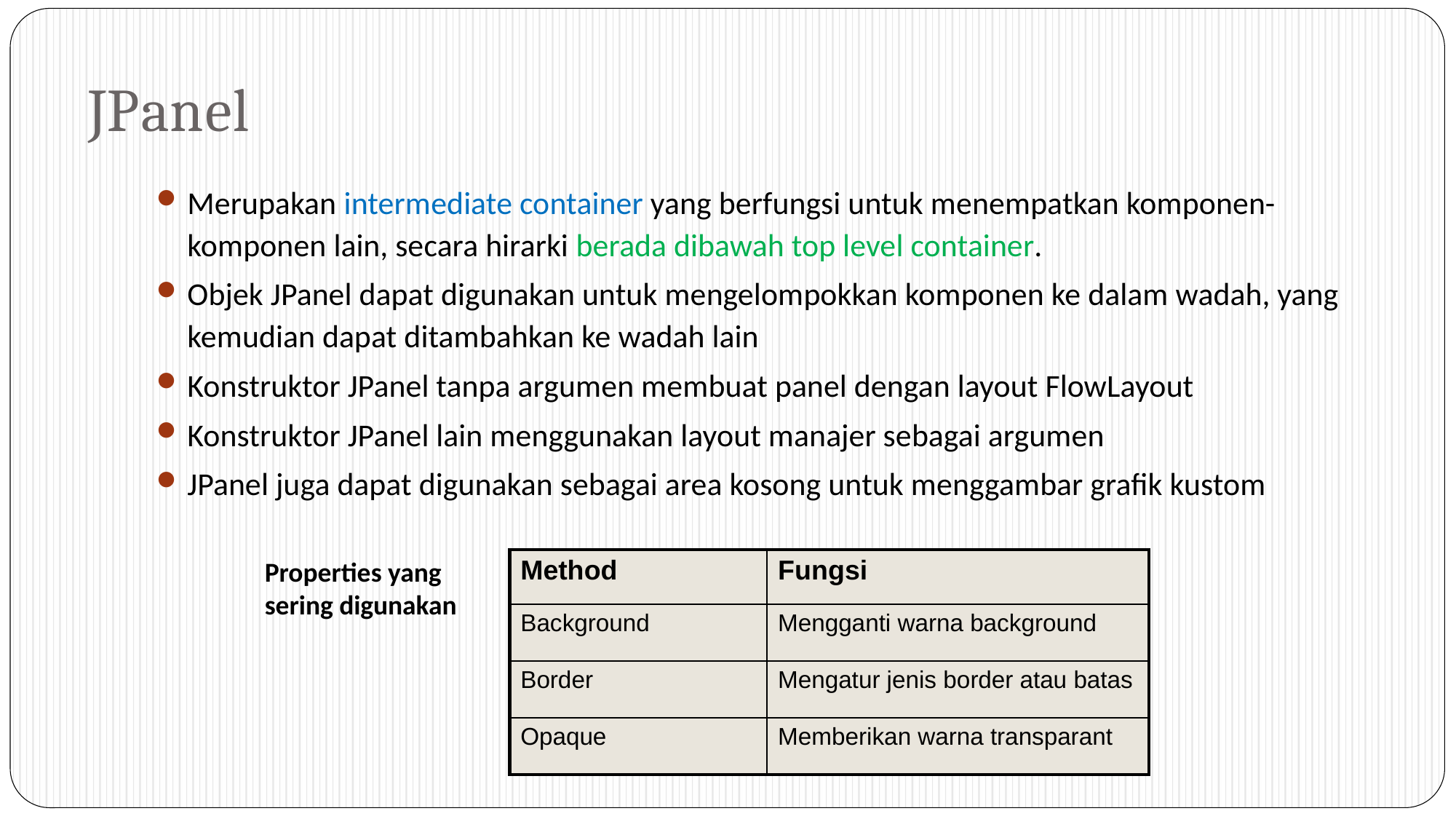

# JPanel
Merupakan intermediate container yang berfungsi untuk menempatkan komponen-komponen lain, secara hirarki berada dibawah top level container.
Objek JPanel dapat digunakan untuk mengelompokkan komponen ke dalam wadah, yang kemudian dapat ditambahkan ke wadah lain
Konstruktor JPanel tanpa argumen membuat panel dengan layout FlowLayout
Konstruktor JPanel lain menggunakan layout manajer sebagai argumen
JPanel juga dapat digunakan sebagai area kosong untuk menggambar grafik kustom
Properties yang sering digunakan
| Method | Fungsi |
| --- | --- |
| Background | Mengganti warna background |
| Border | Mengatur jenis border atau batas |
| Opaque | Memberikan warna transparant |